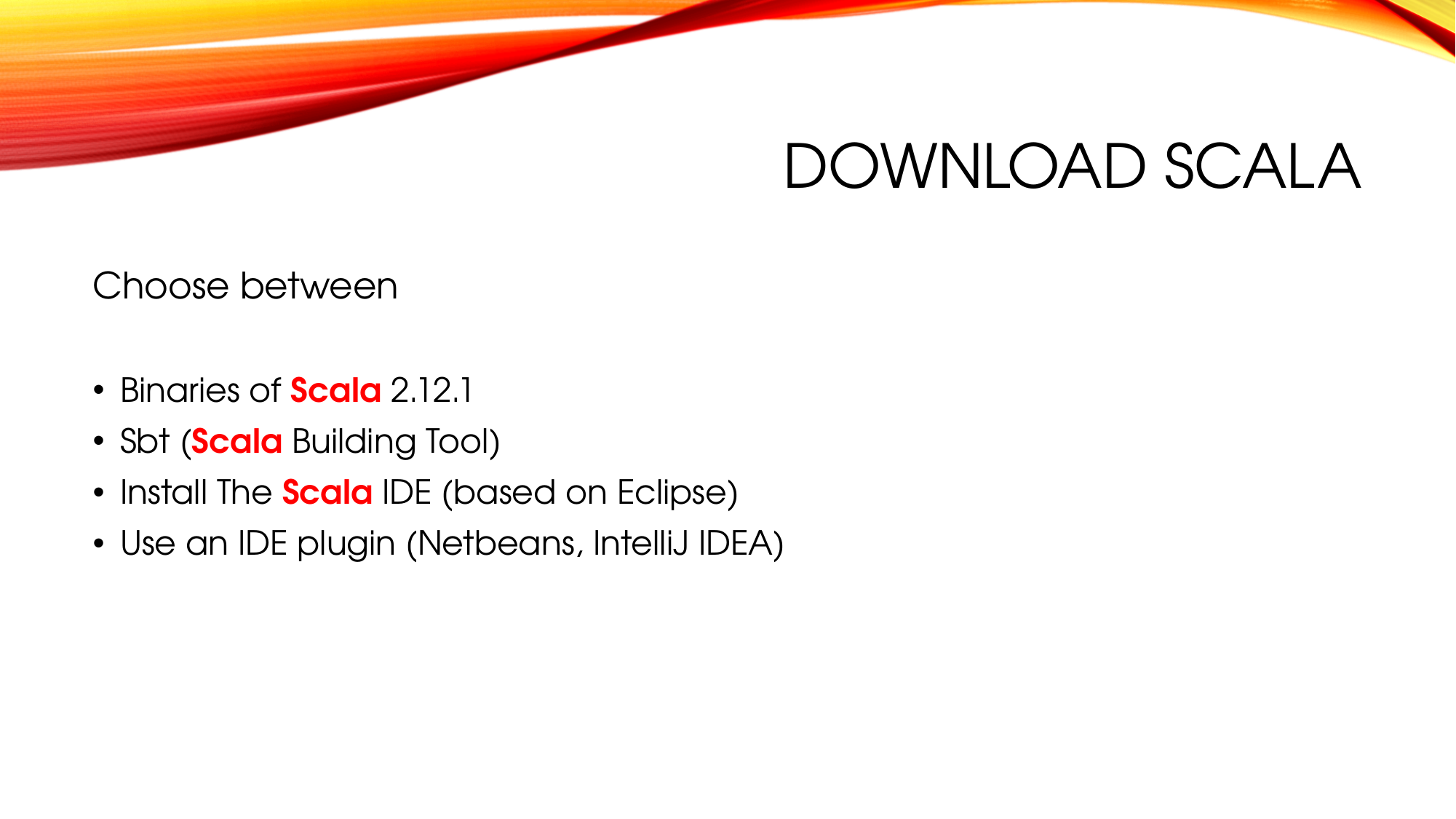

# Download scala
Choose between

Binaries of Scala 2.12.1
Sbt (Scala Building Tool)
Install The Scala IDE (based on Eclipse)
Use an IDE plugin (Netbeans, IntelliJ IDEA)